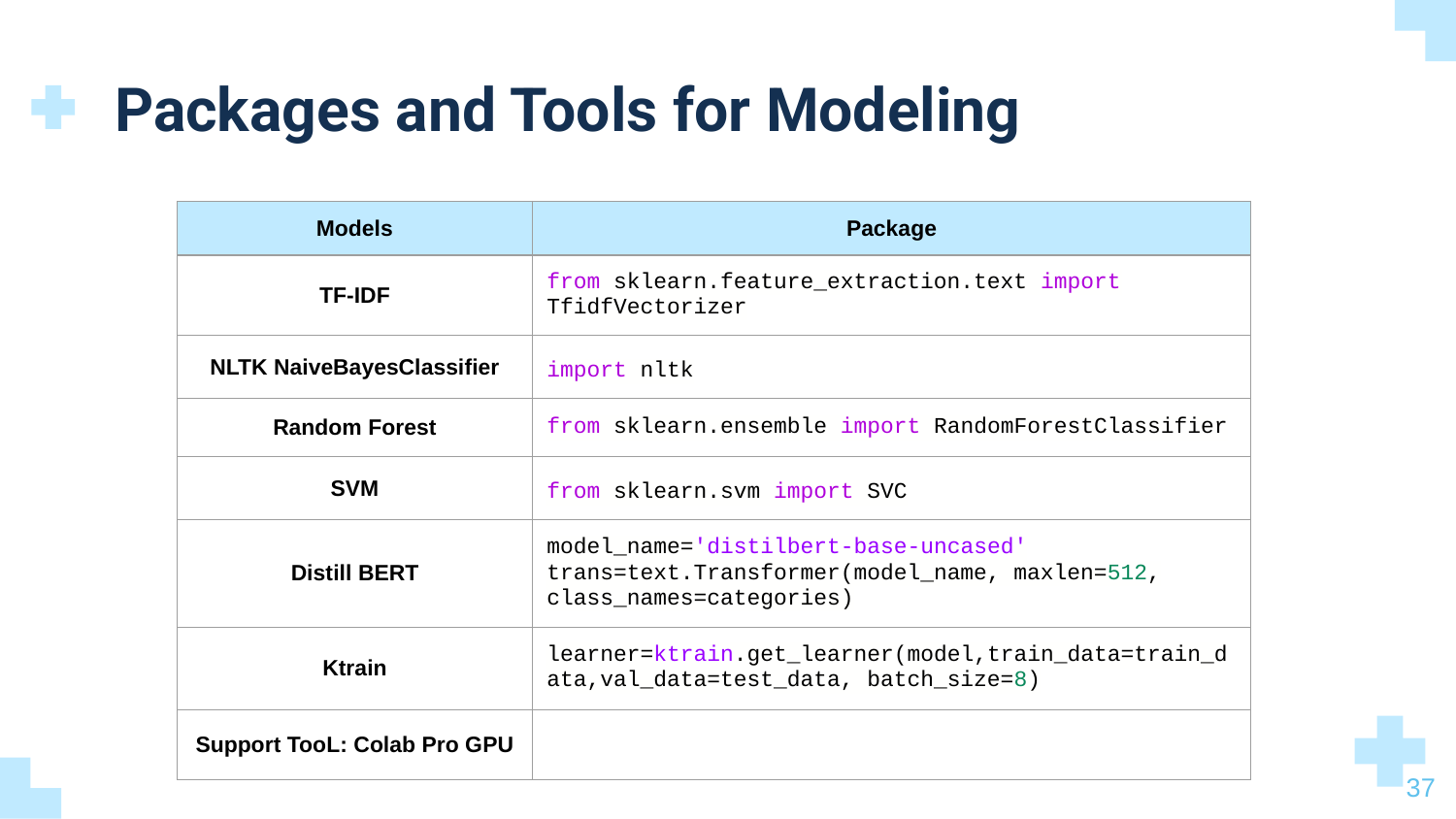

Packages and Tools for Modeling
| Models | Package |
| --- | --- |
| TF-IDF | from sklearn.feature\_extraction.text import TfidfVectorizer |
| NLTK NaiveBayesClassifier | import nltk |
| Random Forest | from sklearn.ensemble import RandomForestClassifier |
| SVM | from sklearn.svm import SVC |
| Distill BERT | model\_name='distilbert-base-uncased' trans=text.Transformer(model\_name, maxlen=512, class\_names=categories) |
| Ktrain | learner=ktrain.get\_learner(model,train\_data=train\_data,val\_data=test\_data, batch\_size=8) |
| Support TooL: Colab Pro GPU |  |

37